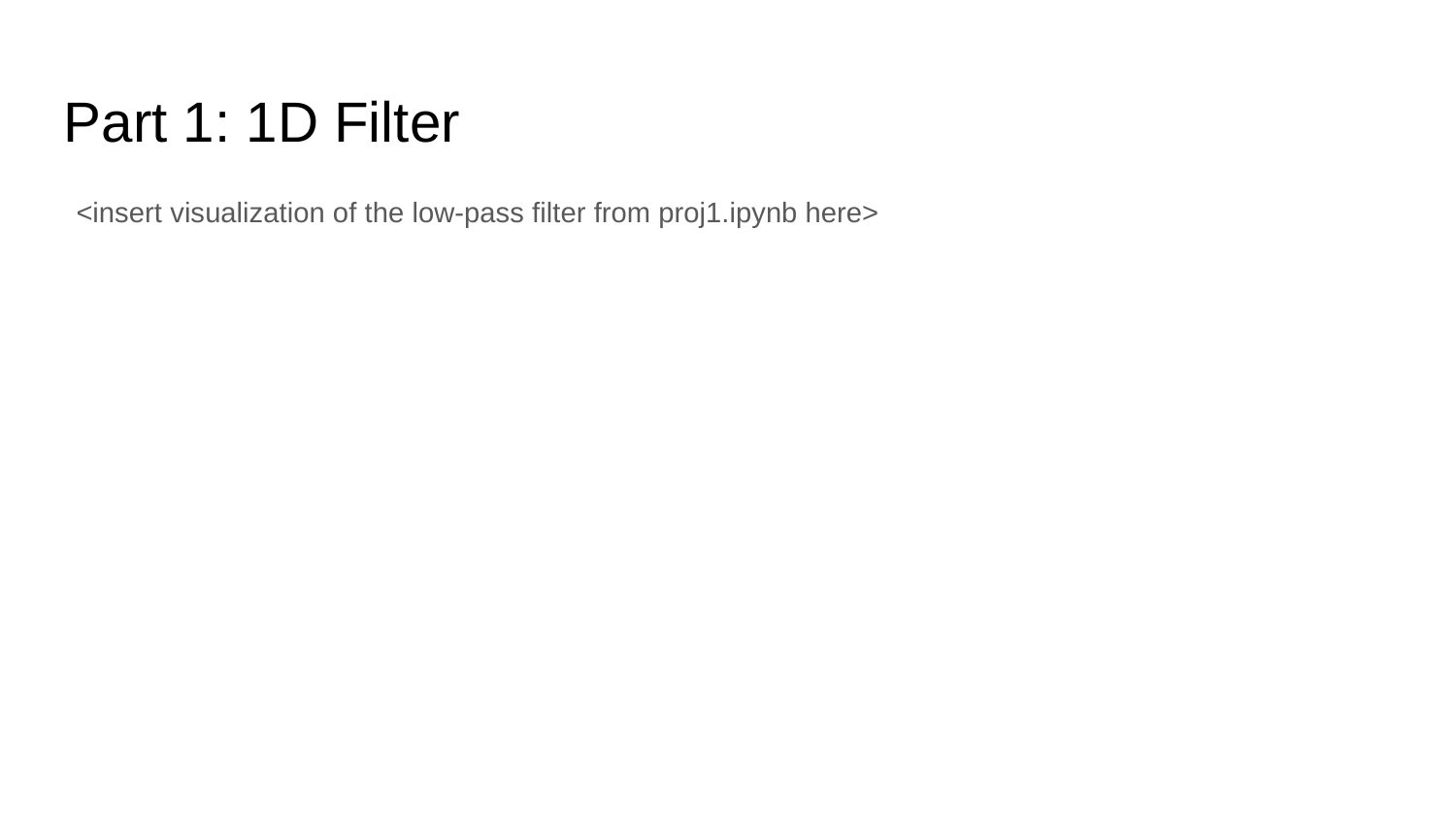

Part 1: 1D Filter
<insert visualization of the low-pass filter from proj1.ipynb here>